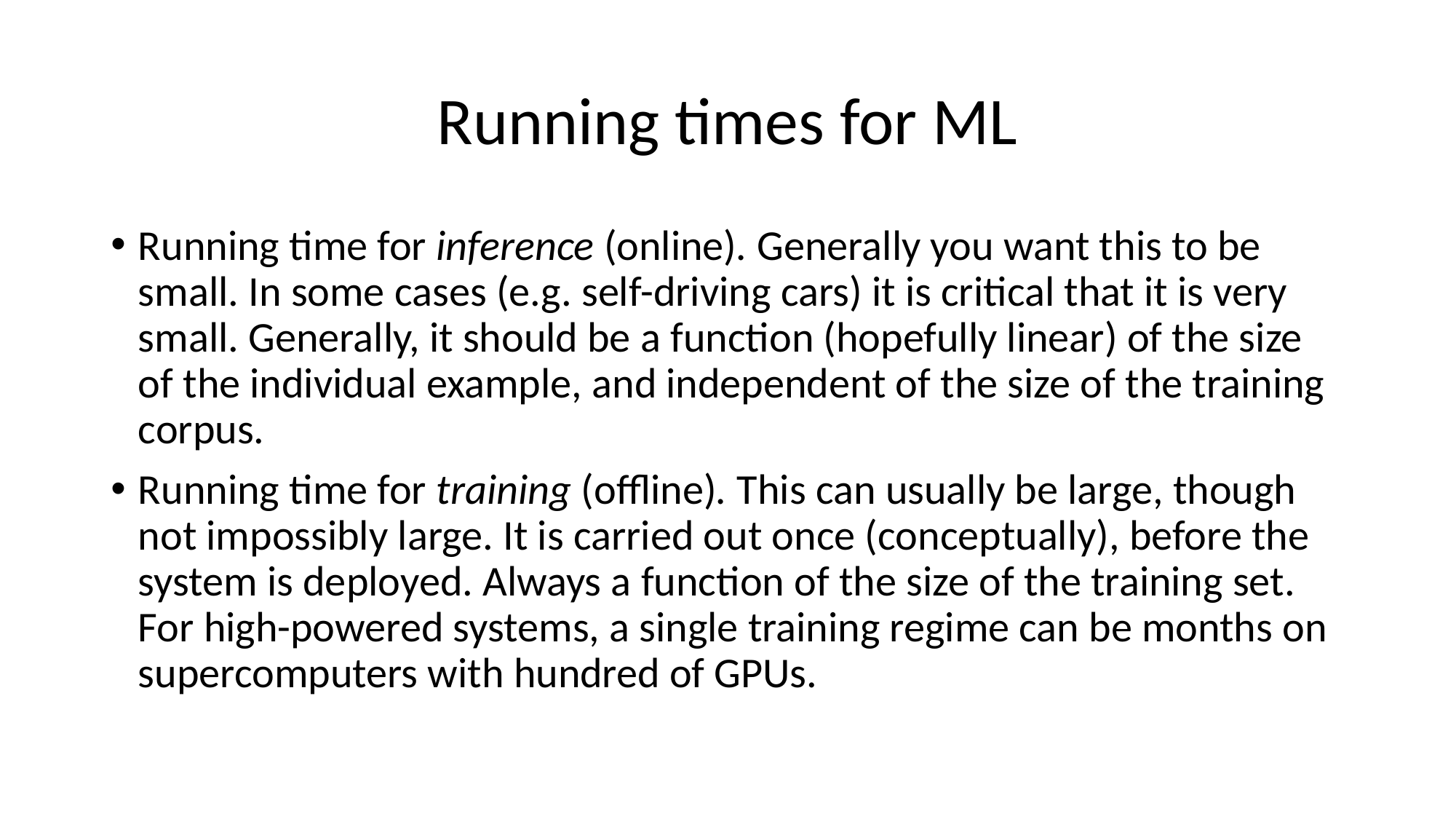

# Running times for ML
Running time for inference (online). Generally you want this to be small. In some cases (e.g. self-driving cars) it is critical that it is very small. Generally, it should be a function (hopefully linear) of the size of the individual example, and independent of the size of the training corpus.
Running time for training (offline). This can usually be large, though not impossibly large. It is carried out once (conceptually), before the system is deployed. Always a function of the size of the training set. For high-powered systems, a single training regime can be months on supercomputers with hundred of GPUs.